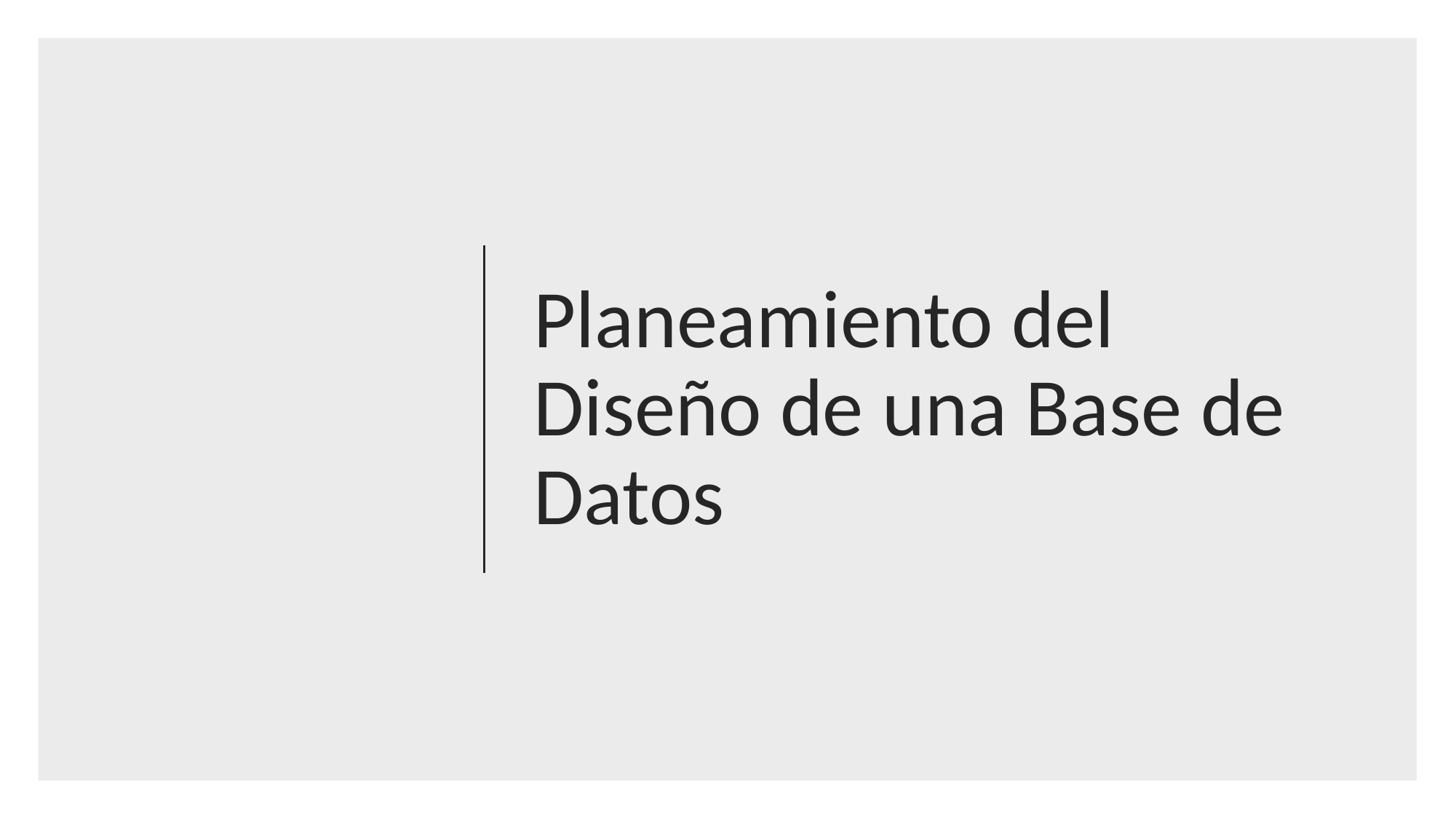

Planeamiento del Diseño de una Base de Datos